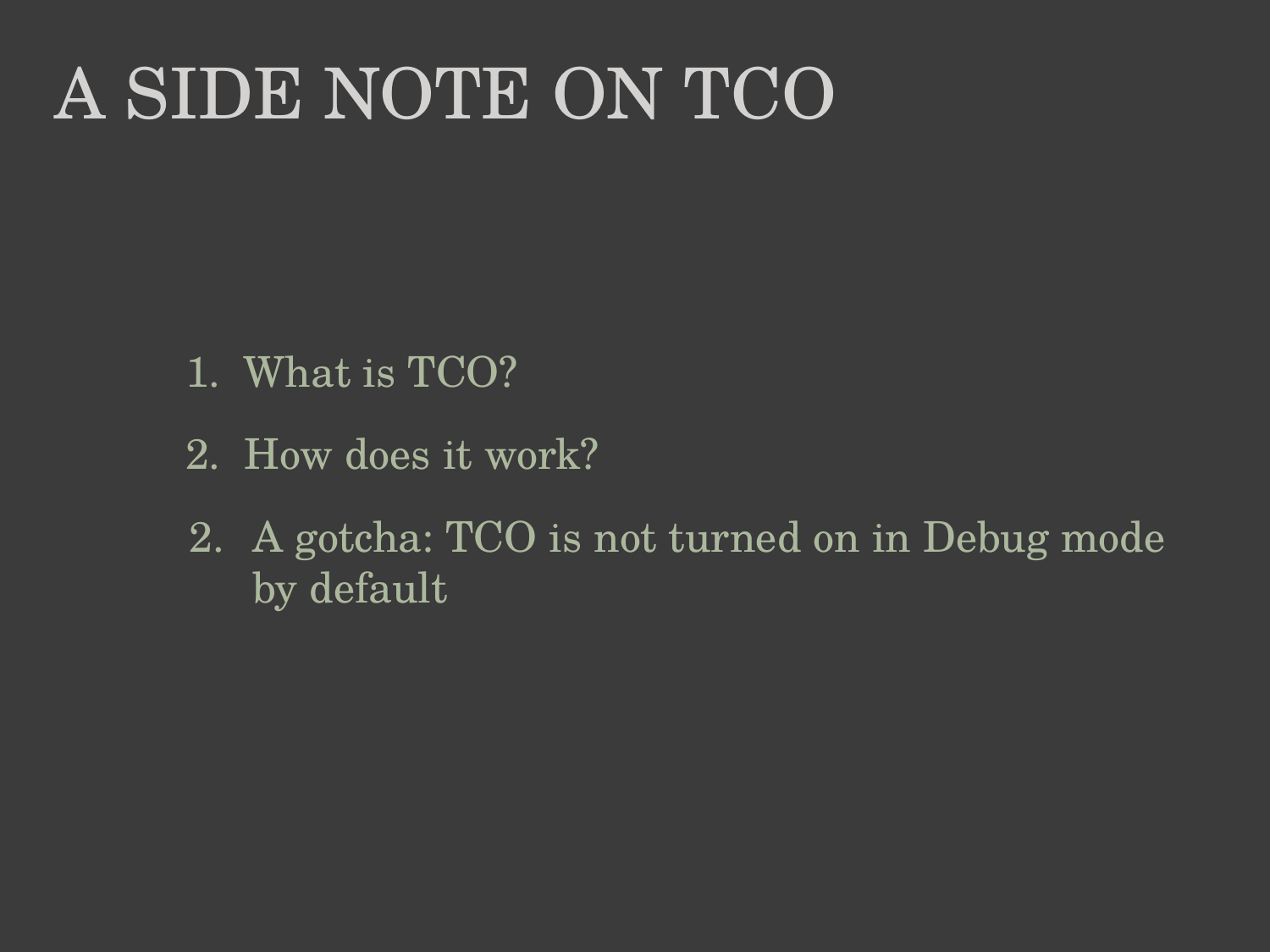

A side note on TCO
1.  What is TCO?
2.  How does it work?

A gotcha: TCO is not turned on in Debug mode
	by default